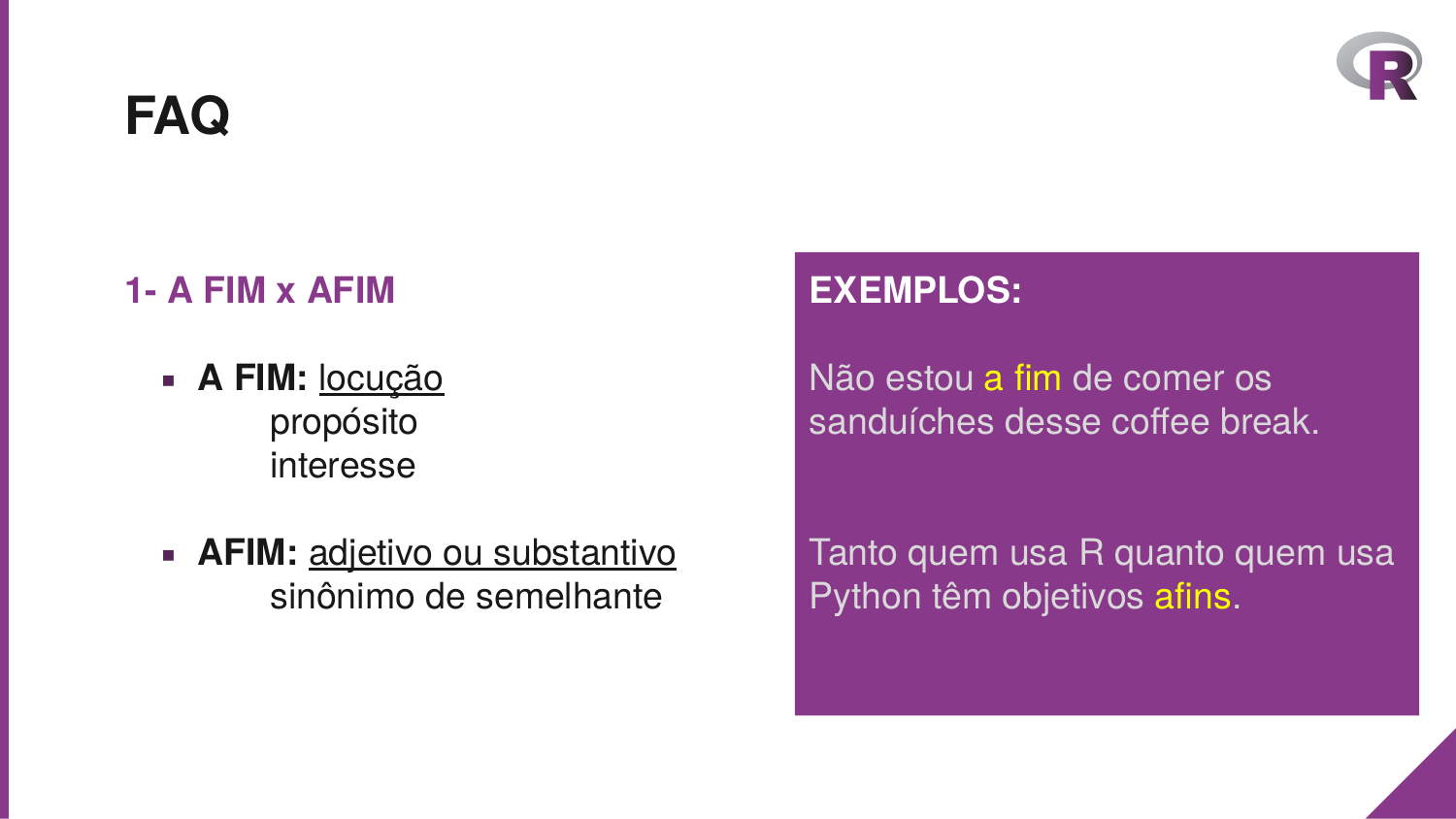

# FAQ

1- A FIM x AFIM

A FIM: locução
	propósito
	interesse

AFIM: adjetivo ou substantivo
	sinônimo de semelhante

EXEMPLOS:

Não estou a fim de comer os sanduíches desse coffee break.

Tanto quem usa R quanto quem usa Python têm objetivos afins.